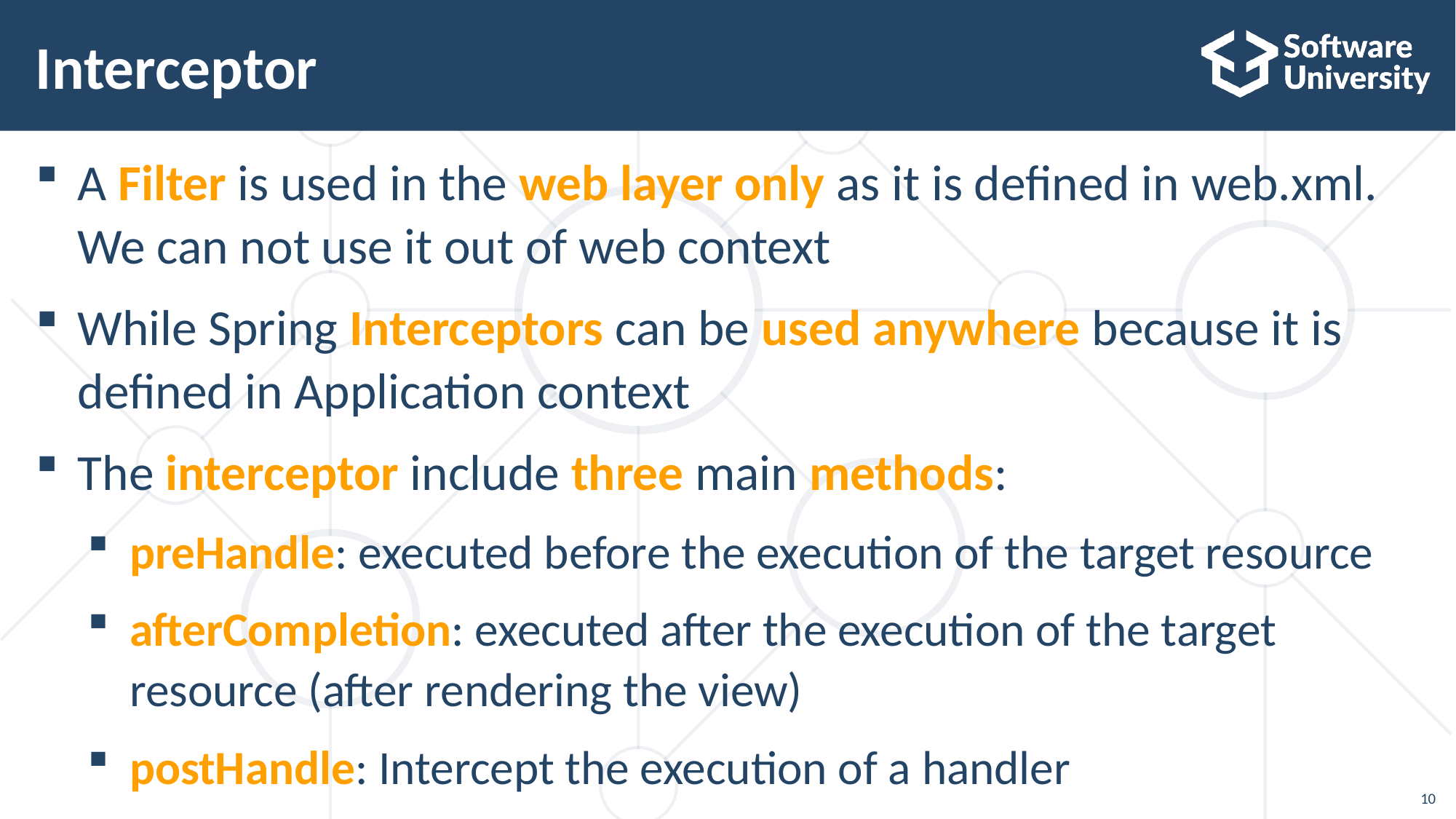

# Interceptor
A Filter is used in the web layer only as it is defined in web.xml. We can not use it out of web context
While Spring Interceptors can be used anywhere because it is defined in Application context
The interceptor include three main methods:
preHandle: executed before the execution of the target resource
afterCompletion: executed after the execution of the target resource (after rendering the view)
postHandle: Intercept the execution of a handler
10